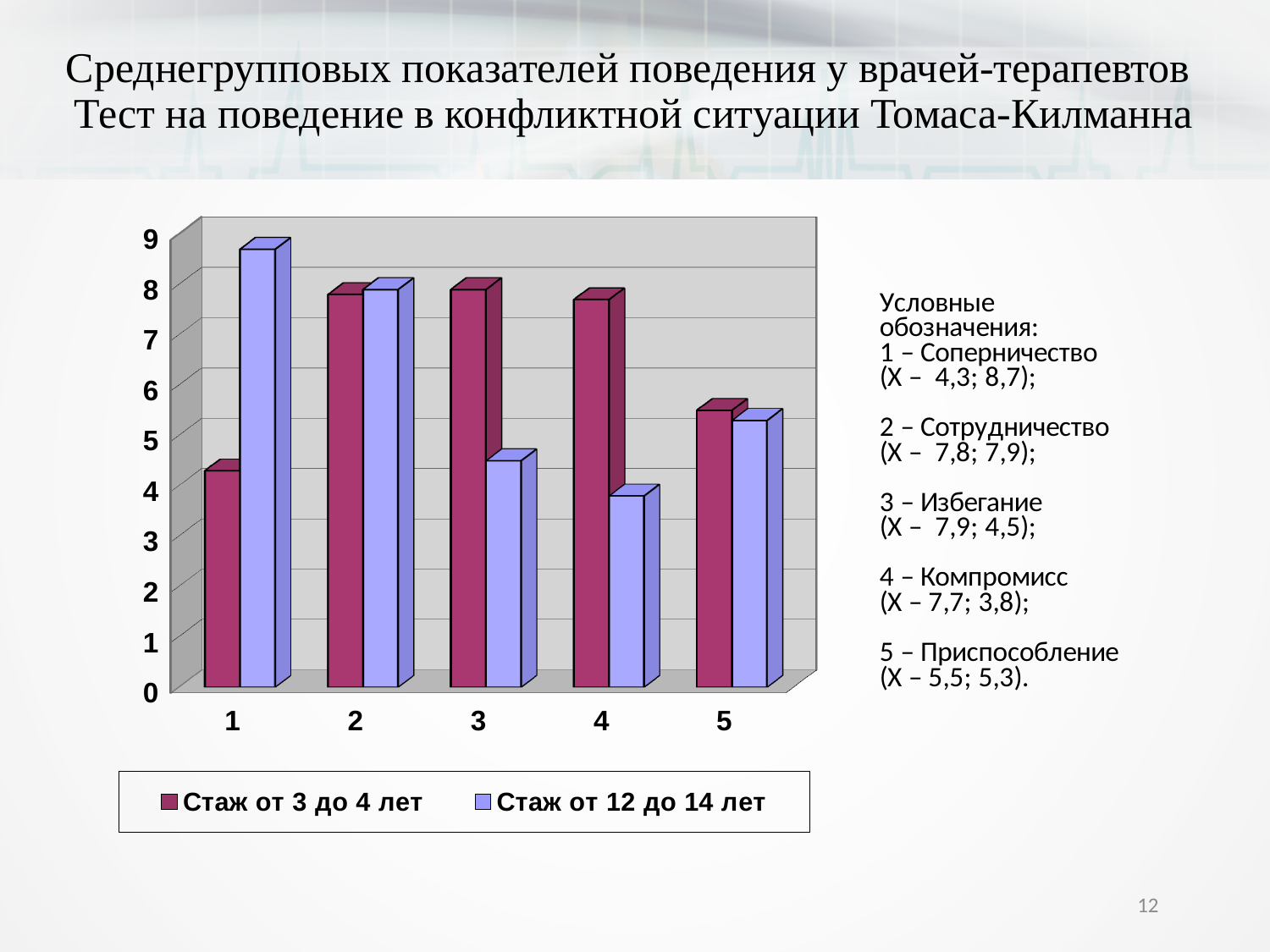

# Среднегрупповых показателей поведения у врачей-терапевтов Тест на поведение в конфликтной ситуации Томаса-Килманна

[unsupported chart]

12